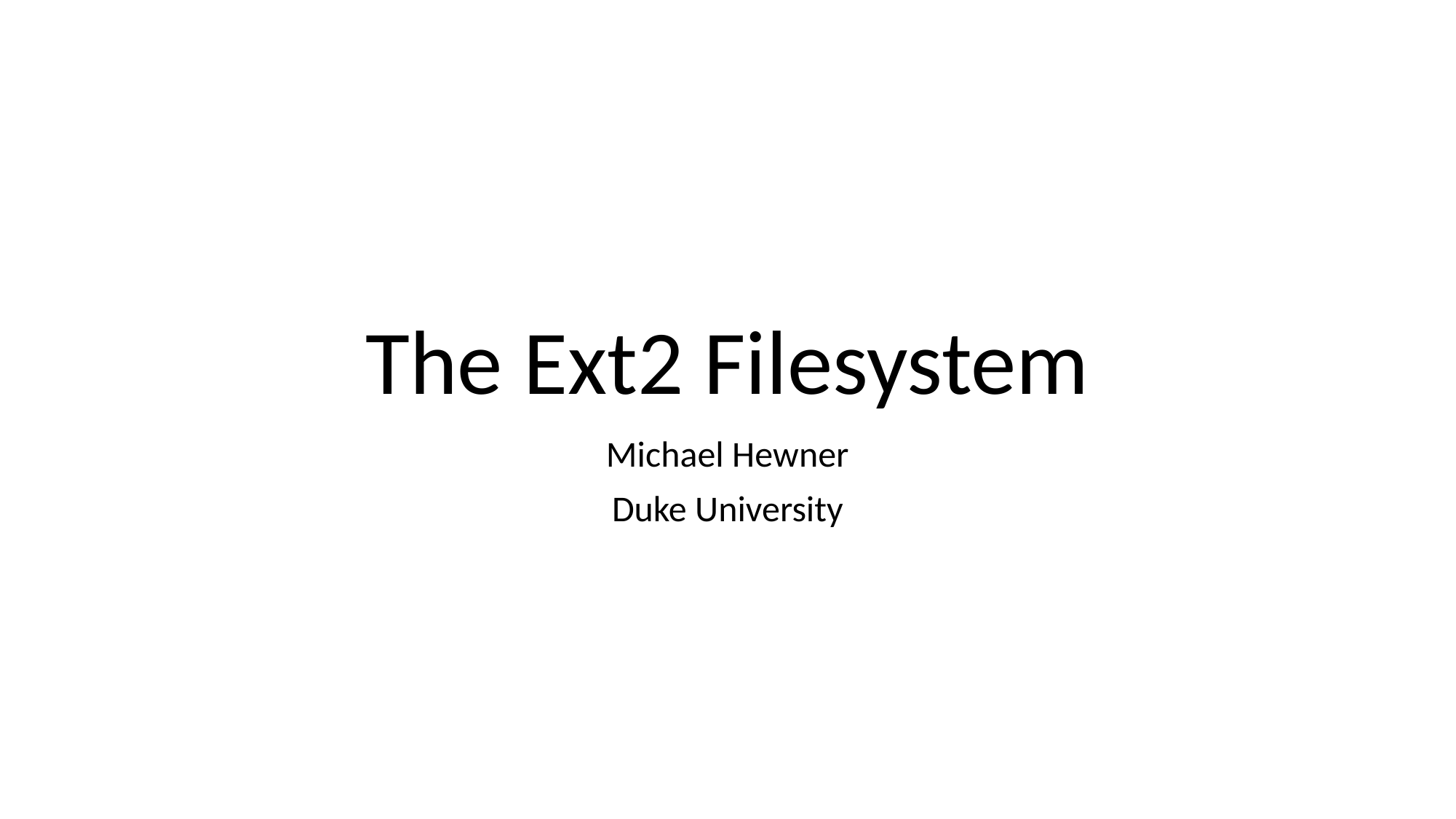

# The Ext2 Filesystem
Michael Hewner
Duke University